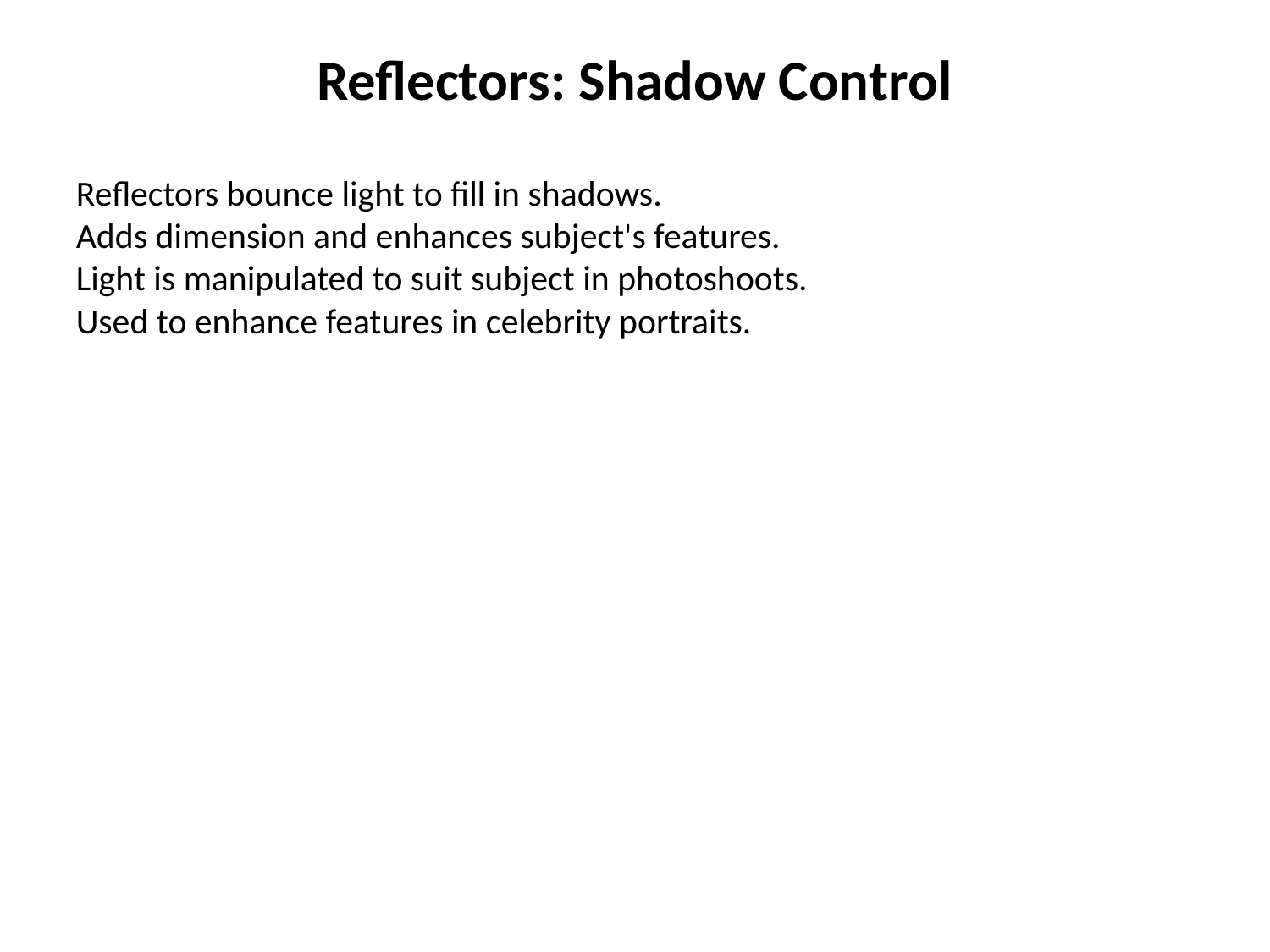

Reflectors: Shadow Control

Reflectors bounce light to fill in shadows.
Adds dimension and enhances subject's features.
Light is manipulated to suit subject in photoshoots.
Used to enhance features in celebrity portraits.